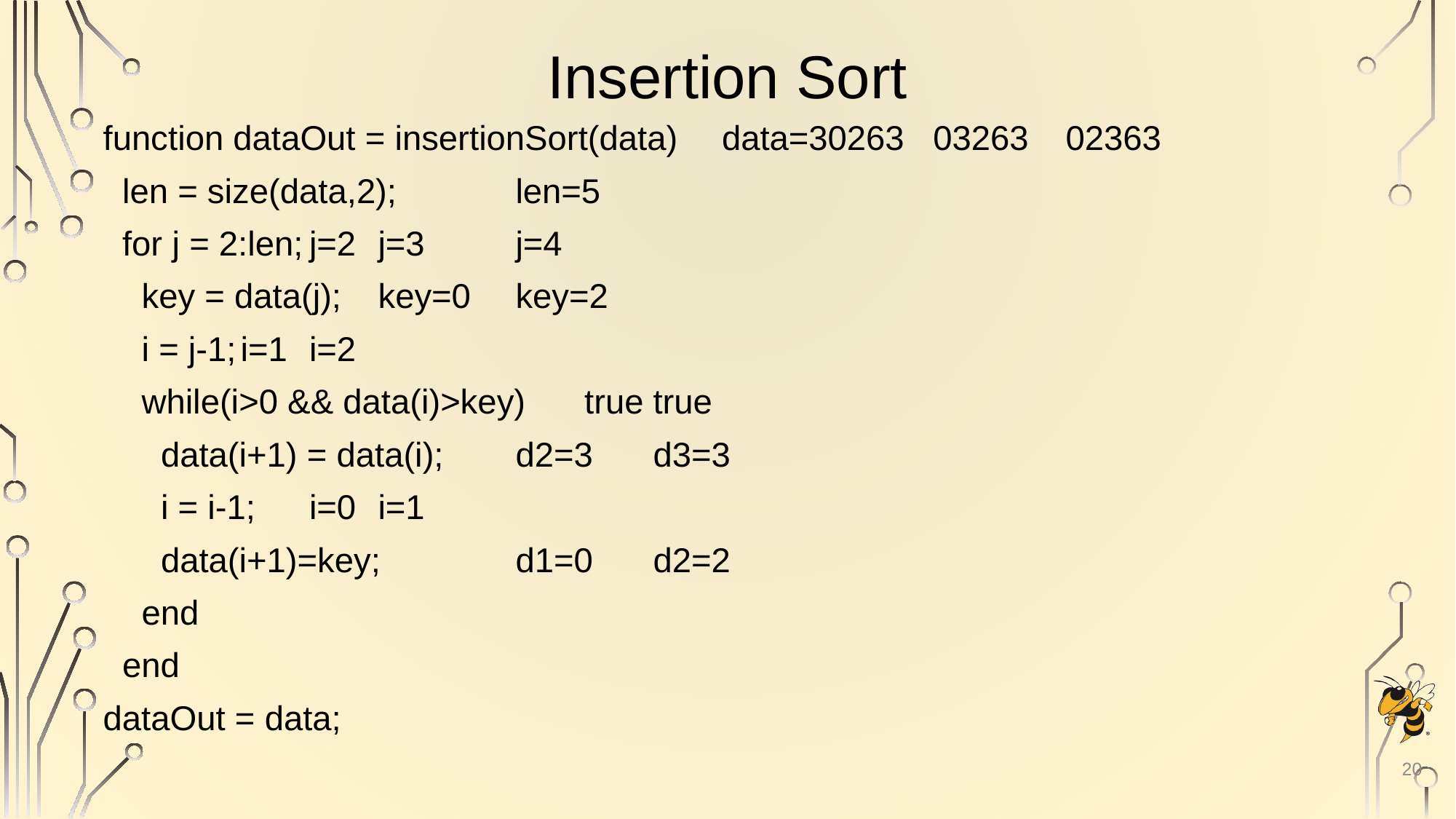

# Insertion Sort
function dataOut = insertionSort(data)	data=30263   03263		02363
  len = size(data,2);				len=5
  for j = 2:len;					j=2		j=3		j=4
    key = data(j);				key=0		key=2
    i = j-1;					i=1		i=2
    while(i>0 && data(i)>key)			true		true
      data(i+1) = data(i);			d2=3		d3=3
      i = i-1;					i=0		i=1
      data(i+1)=key;				d1=0		d2=2
    end
  end
dataOut = data;
20